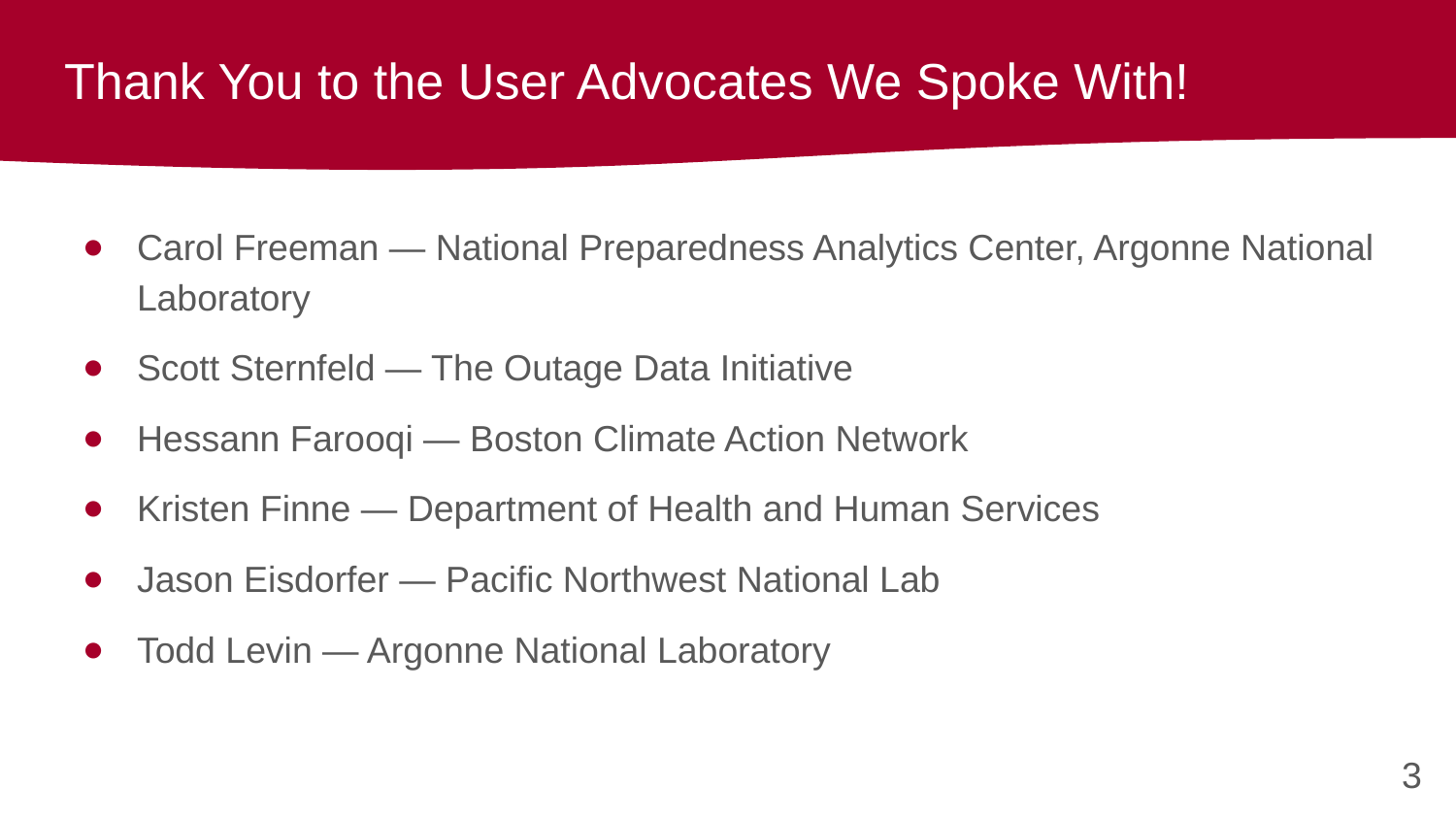

# Thank You to the User Advocates We Spoke With!
Carol Freeman — National Preparedness Analytics Center, Argonne National Laboratory
Scott Sternfeld — The Outage Data Initiative
Hessann Farooqi — Boston Climate Action Network
Kristen Finne — Department of Health and Human Services
Jason Eisdorfer — Pacific Northwest National Lab
Todd Levin — Argonne National Laboratory
3